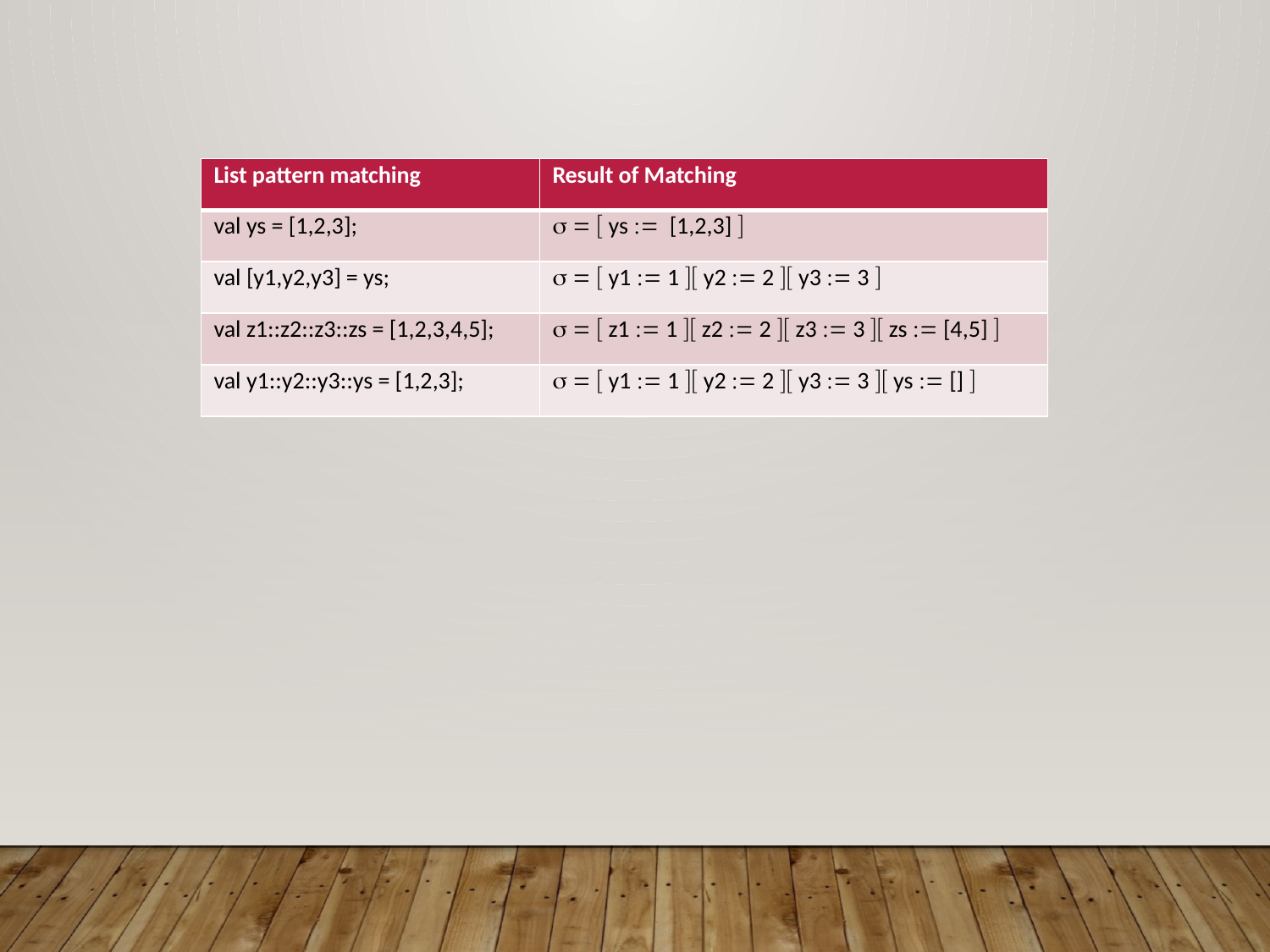

| List pattern matching | Result of Matching |
| --- | --- |
| val ys = [1,2,3]; | σ = [ ys := [1,2,3] ] |
| val [y1,y2,y3] = ys; | σ = [ y1 := 1 ][ y2 := 2 ][ y3 := 3 ] |
| val z1::z2::z3::zs = [1,2,3,4,5]; | σ = [ z1 := 1 ][ z2 := 2 ][ z3 := 3 ][ zs := [4,5] ] |
| val y1::y2::y3::ys = [1,2,3]; | σ = [ y1 := 1 ][ y2 := 2 ][ y3 := 3 ][ ys := [] ] |